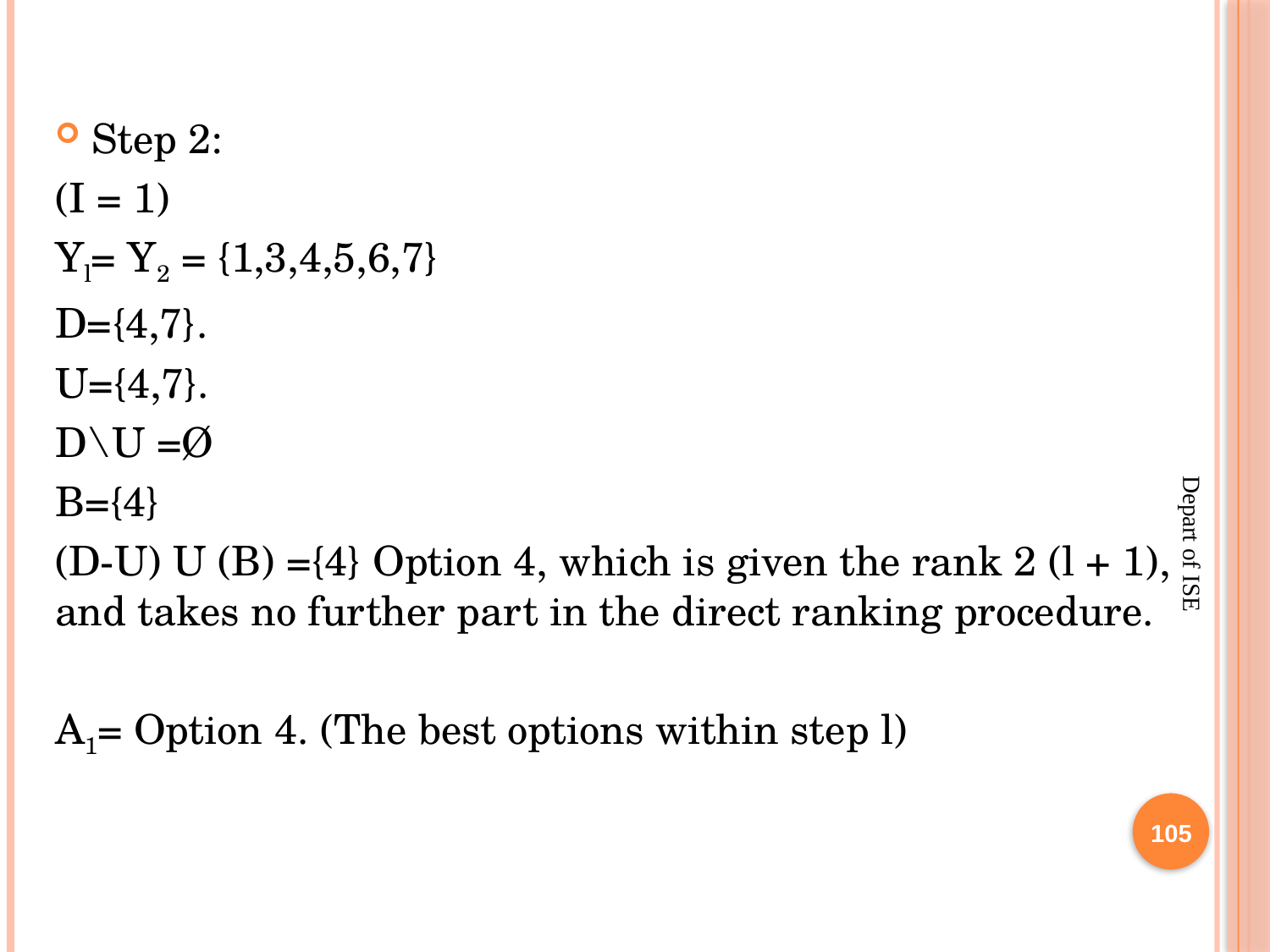

Step 2:
(I = 1)
Yl= Y2 = {1,3,4,5,6,7}
D={4,7}.
U={4,7}.
D\U =Ø
B={4}
(D-U) U (B) ={4} Option 4, which is given the rank 2 (l + 1), and takes no further part in the direct ranking procedure.

A1= Option 4. (The best options within step l)

105
Depart of ISE